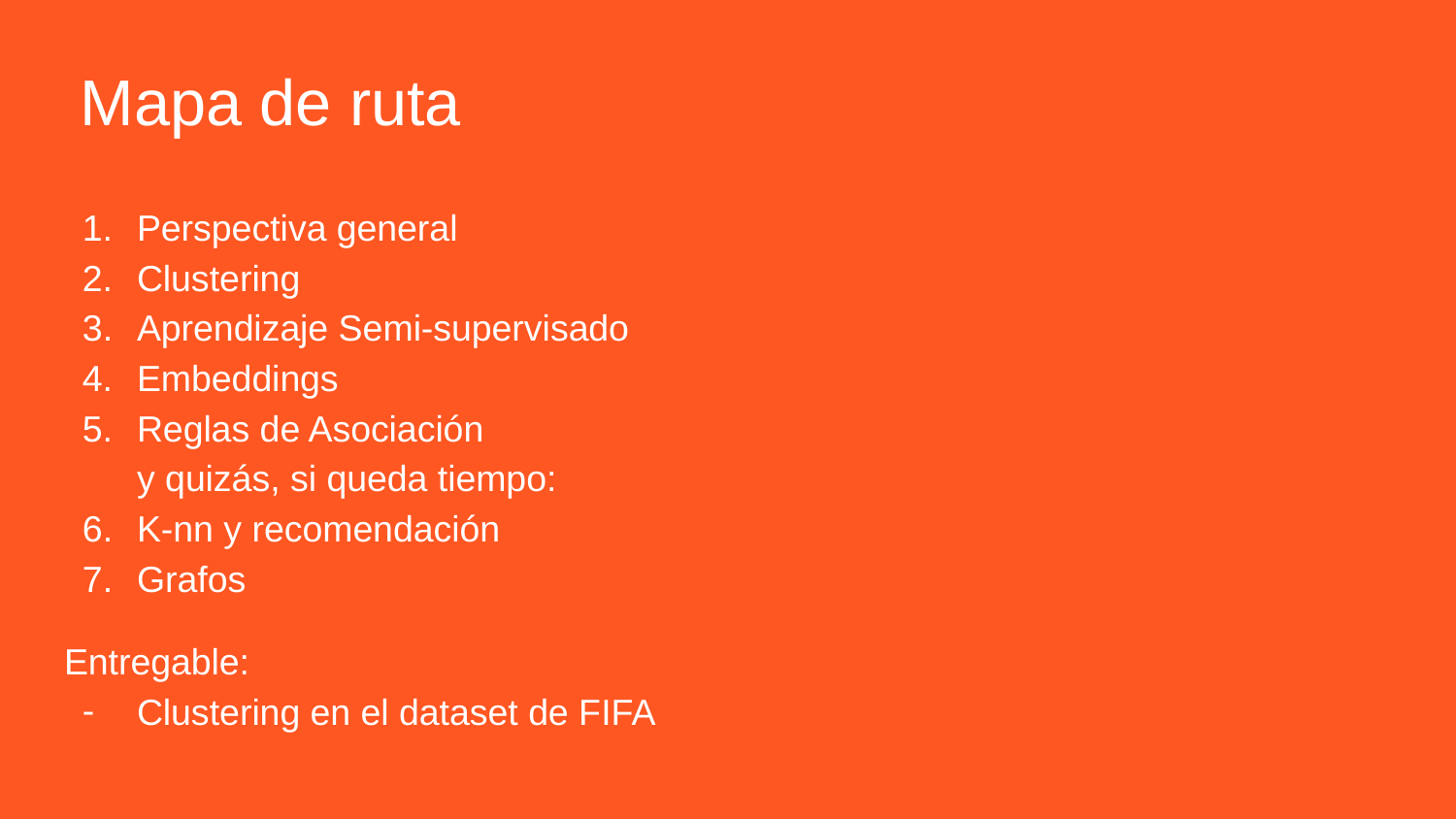

Mapa de ruta
Perspectiva general
Clustering
Aprendizaje Semi-supervisado
Embeddings
Reglas de Asociación
y quizás, si queda tiempo:
K-nn y recomendación
Grafos
Entregable:
Clustering en el dataset de FIFA